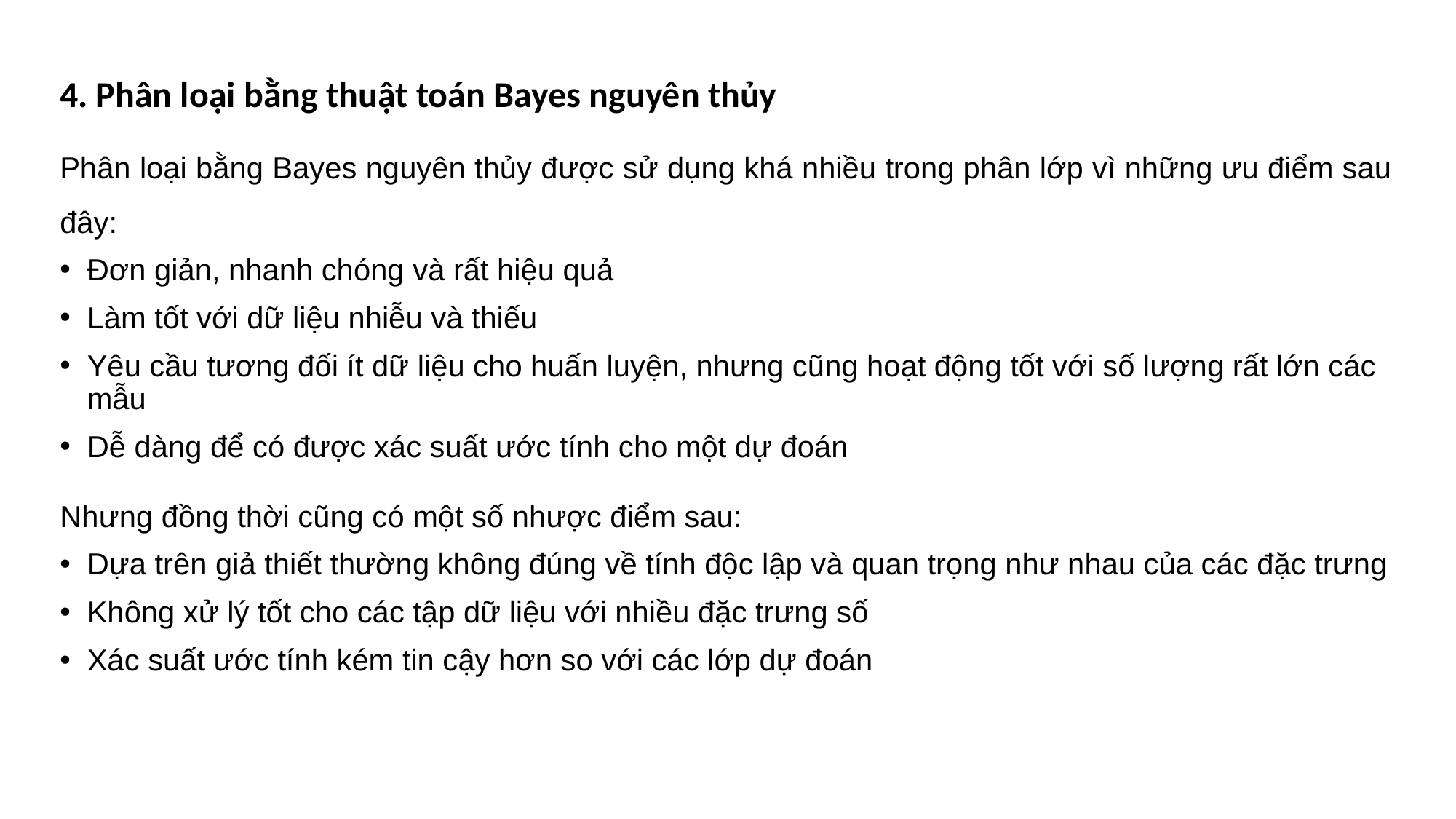

#
4. Phân loại bằng thuật toán Bayes nguyên thủy
Phân loại bằng Bayes nguyên thủy được sử dụng khá nhiều trong phân lớp vì những ưu điểm sau đây:
Đơn giản, nhanh chóng và rất hiệu quả
Làm tốt với dữ liệu nhiễu và thiếu
Yêu cầu tương đối ít dữ liệu cho huấn luyện, nhưng cũng hoạt động tốt với số lượng rất lớn các mẫu
Dễ dàng để có được xác suất ước tính cho một dự đoán
Nhưng đồng thời cũng có một số nhược điểm sau:
Dựa trên giả thiết thường không đúng về tính độc lập và quan trọng như nhau của các đặc trưng
Không xử lý tốt cho các tập dữ liệu với nhiều đặc trưng số
Xác suất ước tính kém tin cậy hơn so với các lớp dự đoán